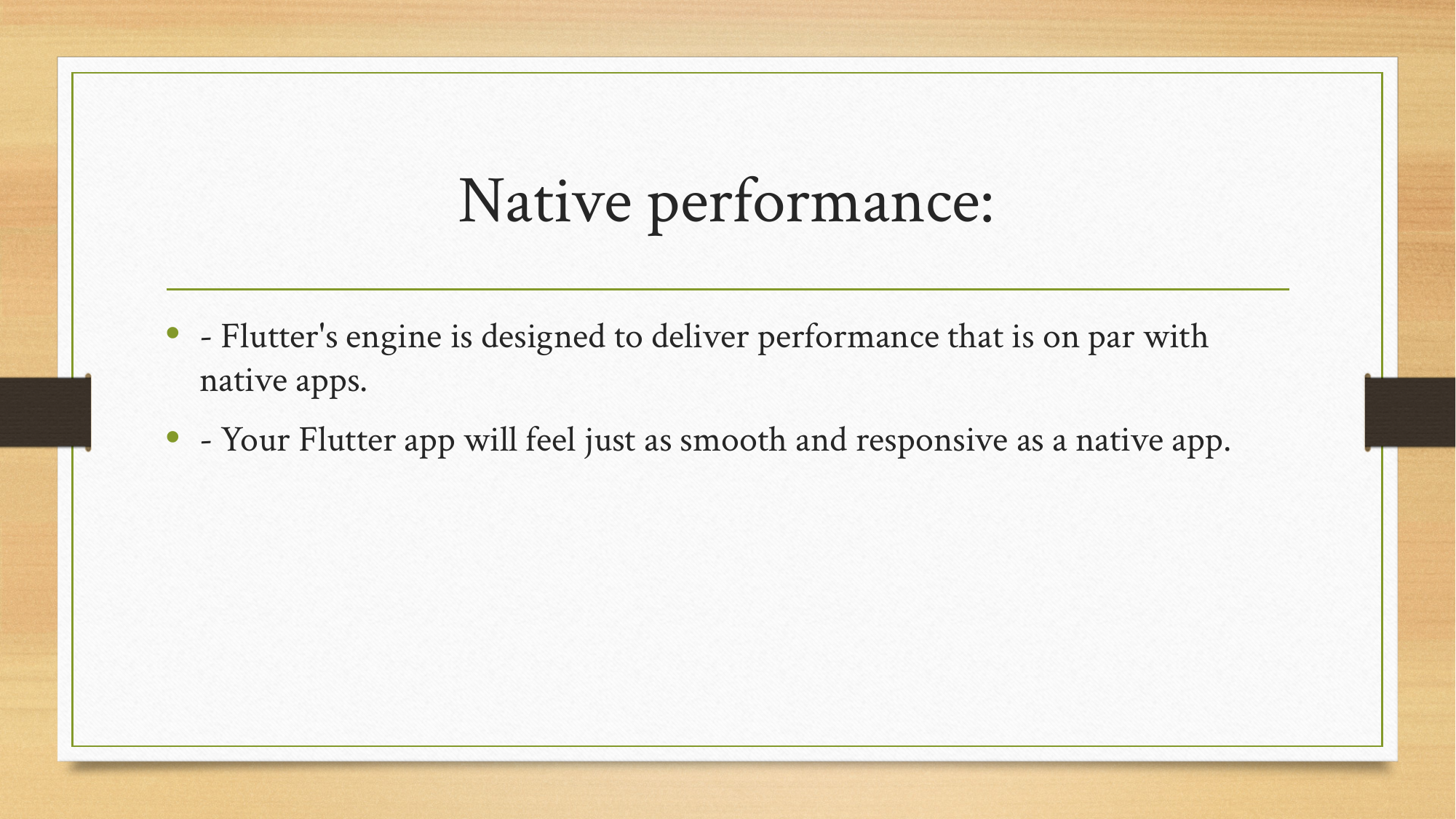

# Native performance:
- Flutter's engine is designed to deliver performance that is on par with native apps.
- Your Flutter app will feel just as smooth and responsive as a native app.